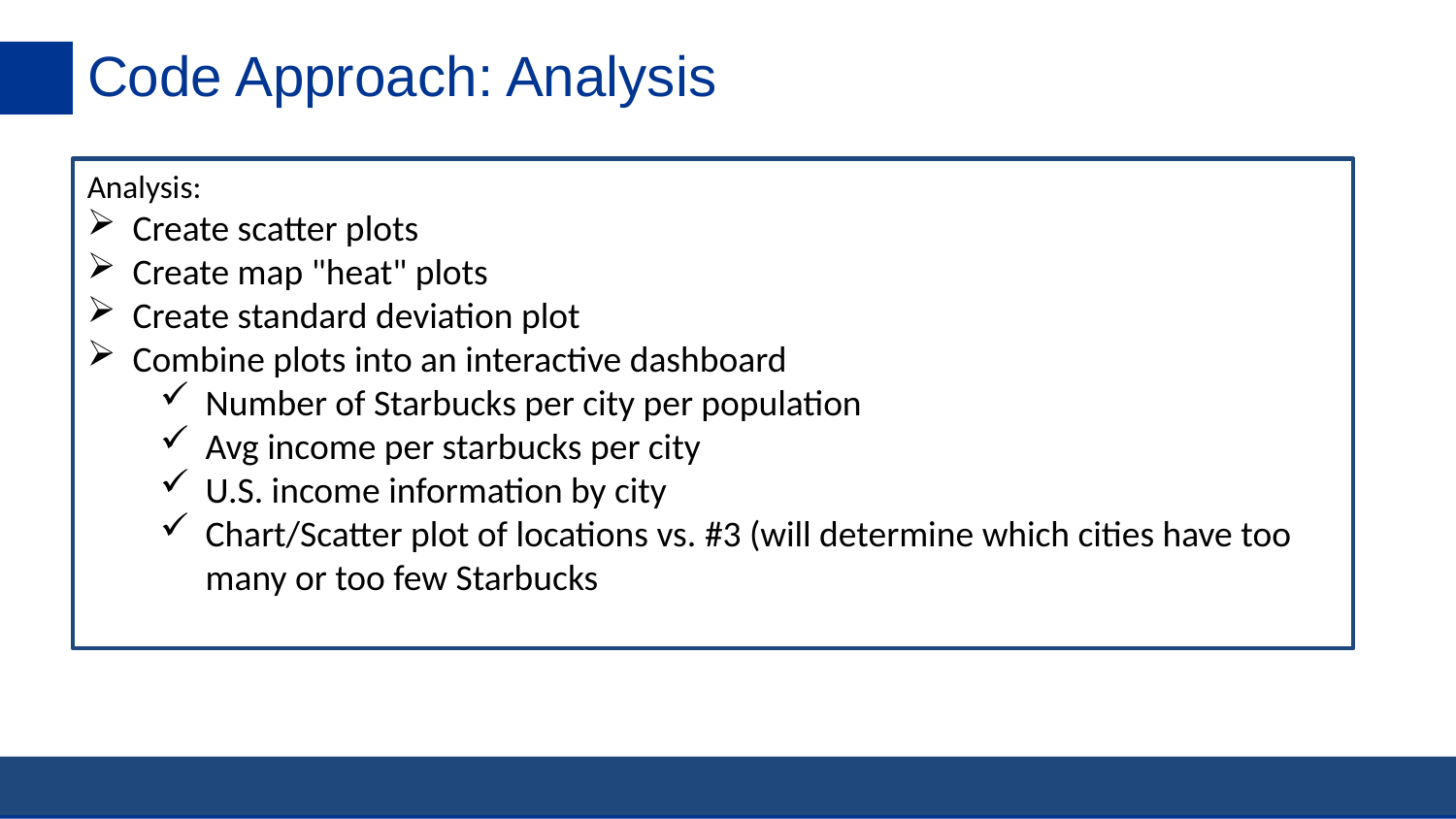

# Code Approach: Analysis
Analysis:
Create scatter plots
Create map "heat" plots
Create standard deviation plot
Combine plots into an interactive dashboard
Number of Starbucks per city per population
Avg income per starbucks per city
U.S. income information by city
Chart/Scatter plot of locations vs. #3 (will determine which cities have too many or too few Starbucks